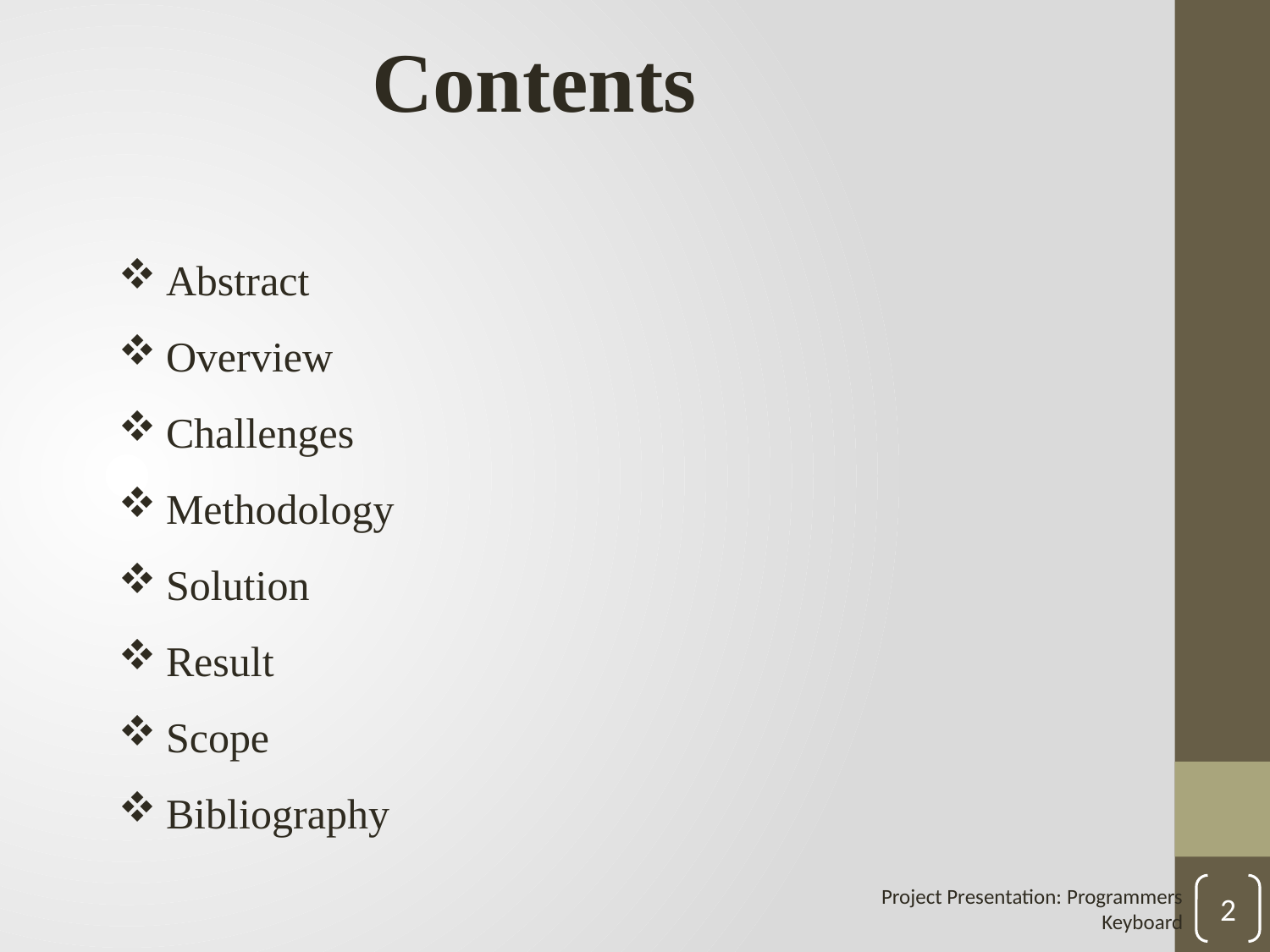

Contents
Abstract
Overview
Challenges
Methodology
Solution
Result
Scope
Bibliography

Project Presentation: Programmers Keyboard
2